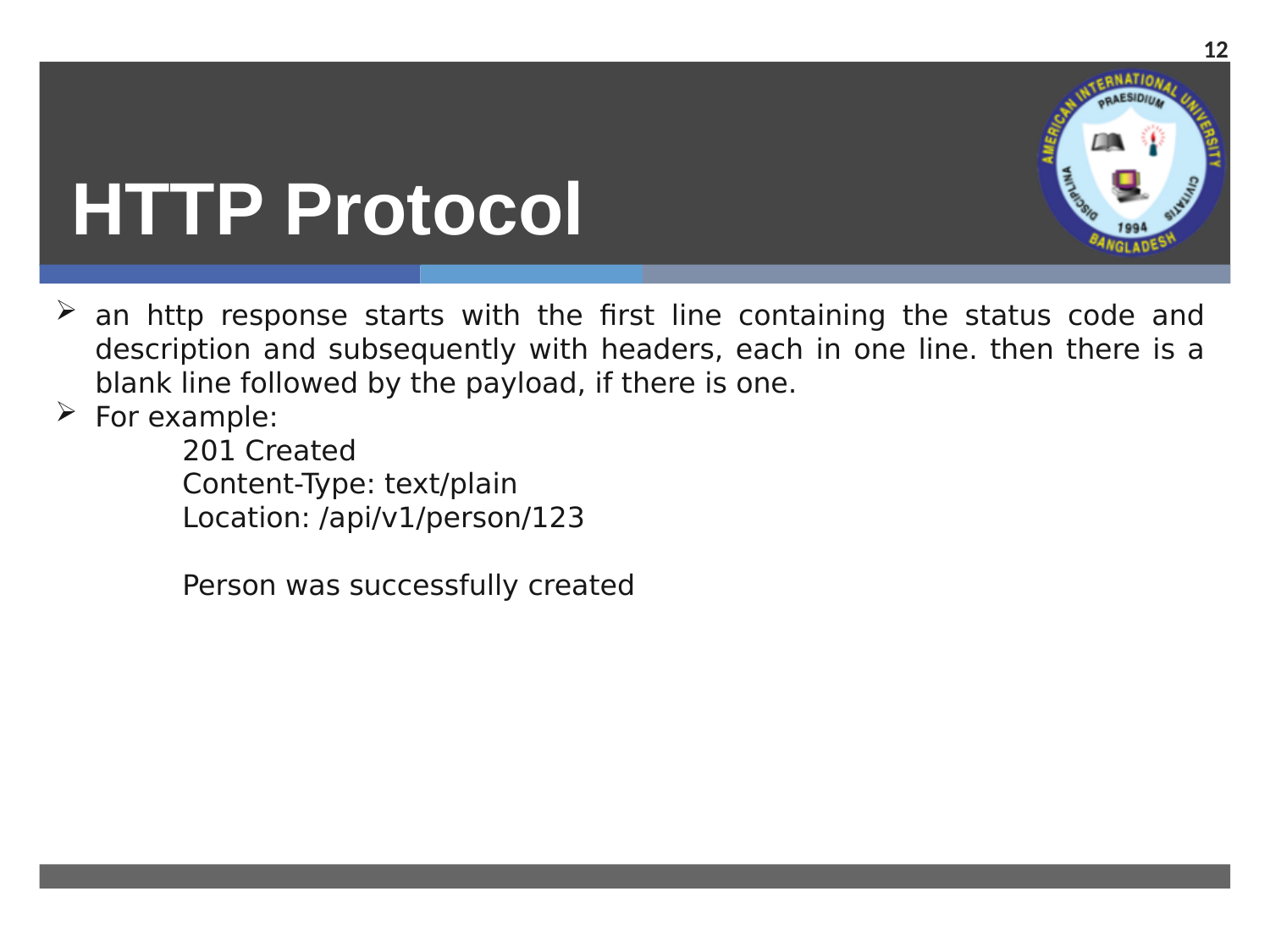

12
# HTTP Protocol
an http response starts with the first line containing the status code and description and subsequently with headers, each in one line. then there is a blank line followed by the payload, if there is one.
For example:
201 Created
Content-Type: text/plain
Location: /api/v1/person/123

Person was successfully created